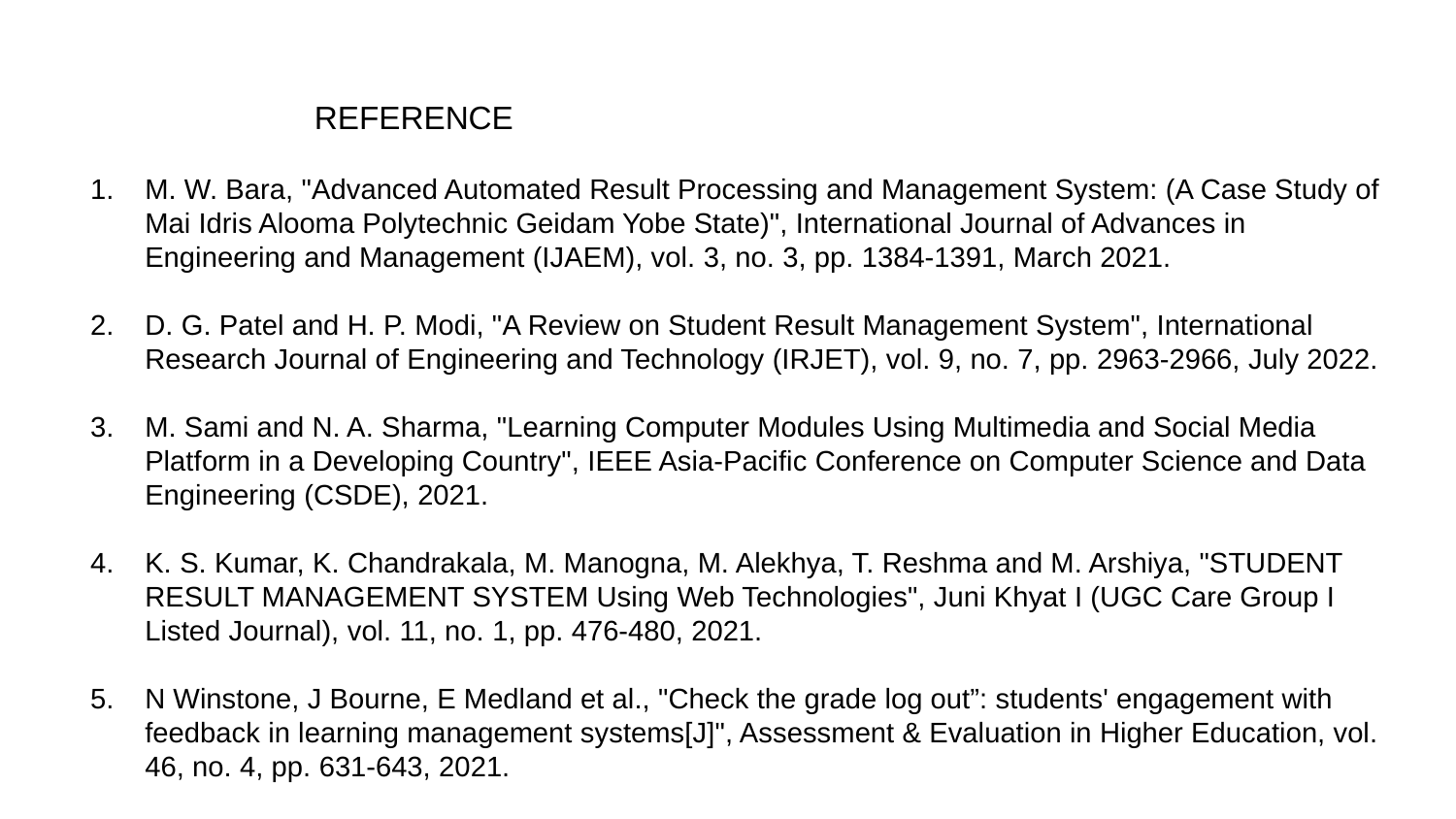

# REFERENCE
M. W. Bara, "Advanced Automated Result Processing and Management System: (A Case Study of Mai Idris Alooma Polytechnic Geidam Yobe State)", International Journal of Advances in Engineering and Management (IJAEM), vol. 3, no. 3, pp. 1384-1391, March 2021.

D. G. Patel and H. P. Modi, "A Review on Student Result Management System", International Research Journal of Engineering and Technology (IRJET), vol. 9, no. 7, pp. 2963-2966, July 2022.

M. Sami and N. A. Sharma, "Learning Computer Modules Using Multimedia and Social Media Platform in a Developing Country", IEEE Asia-Pacific Conference on Computer Science and Data Engineering (CSDE), 2021.

K. S. Kumar, K. Chandrakala, M. Manogna, M. Alekhya, T. Reshma and M. Arshiya, "STUDENT RESULT MANAGEMENT SYSTEM Using Web Technologies", Juni Khyat I (UGC Care Group I Listed Journal), vol. 11, no. 1, pp. 476-480, 2021.

N Winstone, J Bourne, E Medland et al., "Check the grade log out”: students' engagement with feedback in learning management systems[J]", Assessment & Evaluation in Higher Education, vol. 46, no. 4, pp. 631-643, 2021.